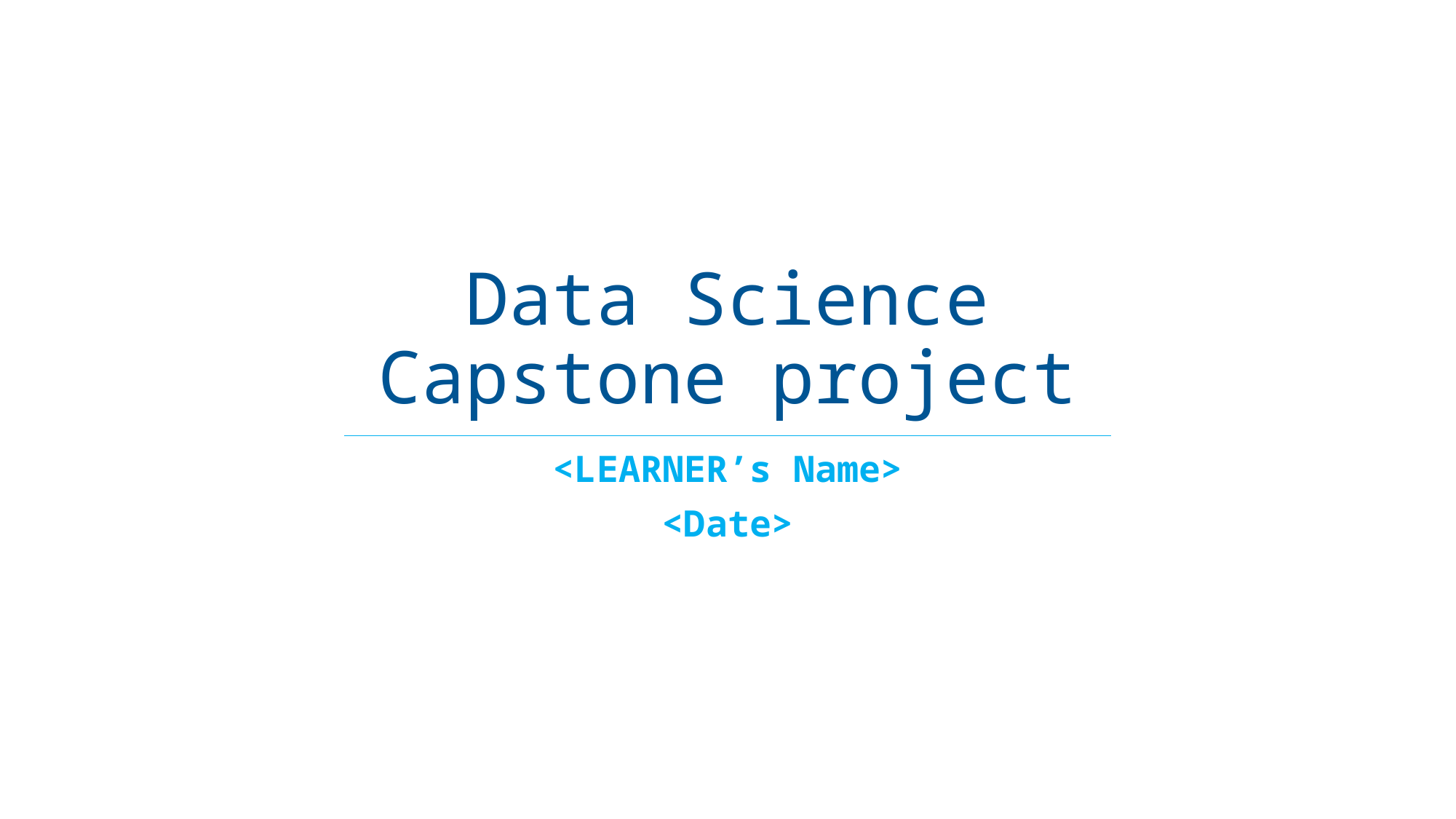

# Data Science Capstone project
<LEARNER’s Name>
<Date>